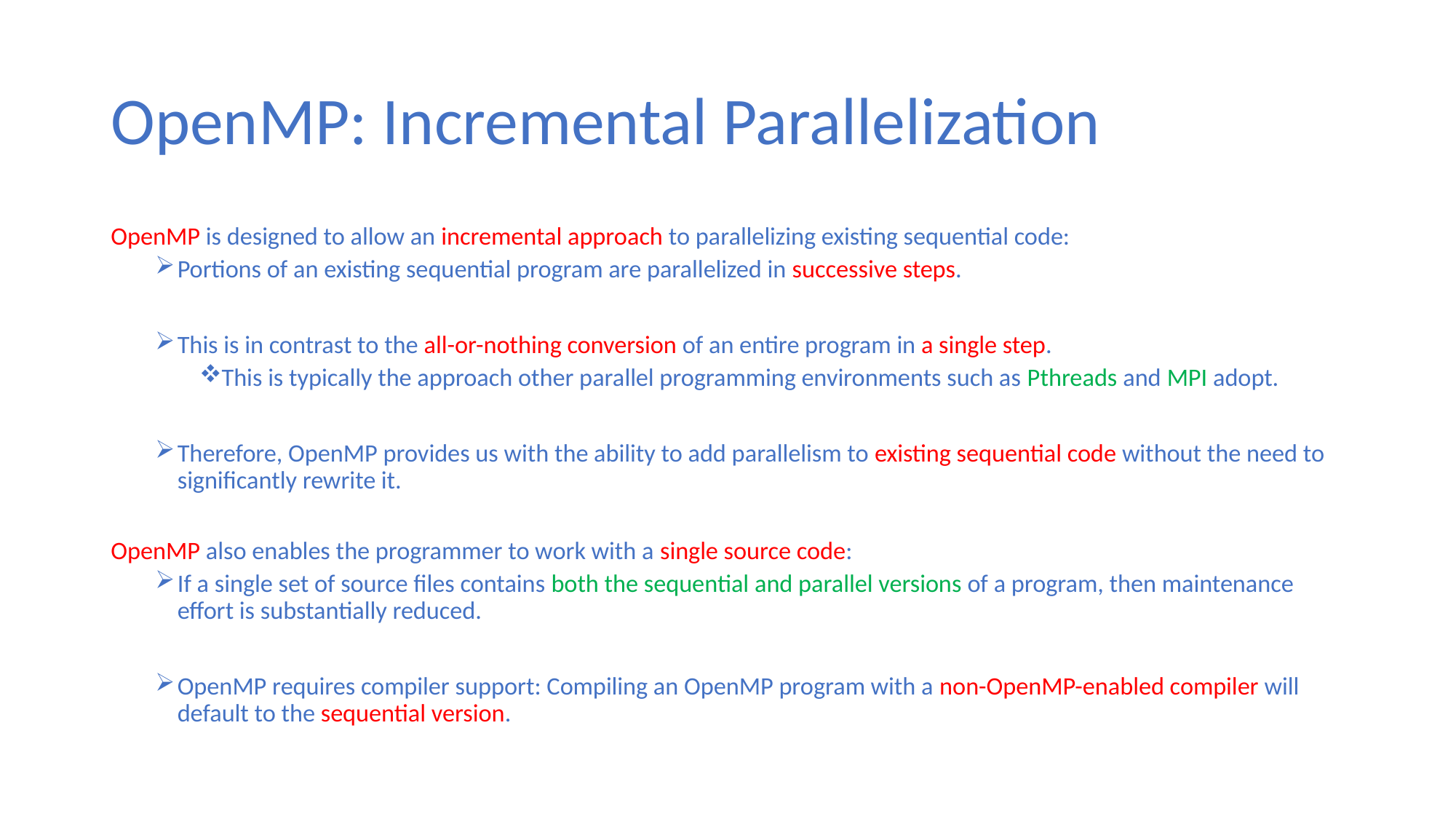

# OpenMP: Incremental Parallelization
OpenMP is designed to allow an incremental approach to parallelizing existing sequential code:
Portions of an existing sequential program are parallelized in successive steps.

This is in contrast to the all-or-nothing conversion of an entire program in a single step.
This is typically the approach other parallel programming environments such as Pthreads and MPI adopt.

Therefore, OpenMP provides us with the ability to add parallelism to existing sequential code without the need to significantly rewrite it.

OpenMP also enables the programmer to work with a single source code:
If a single set of source files contains both the sequential and parallel versions of a program, then maintenance effort is substantially reduced.

OpenMP requires compiler support: Compiling an OpenMP program with a non-OpenMP-enabled compiler will default to the sequential version.